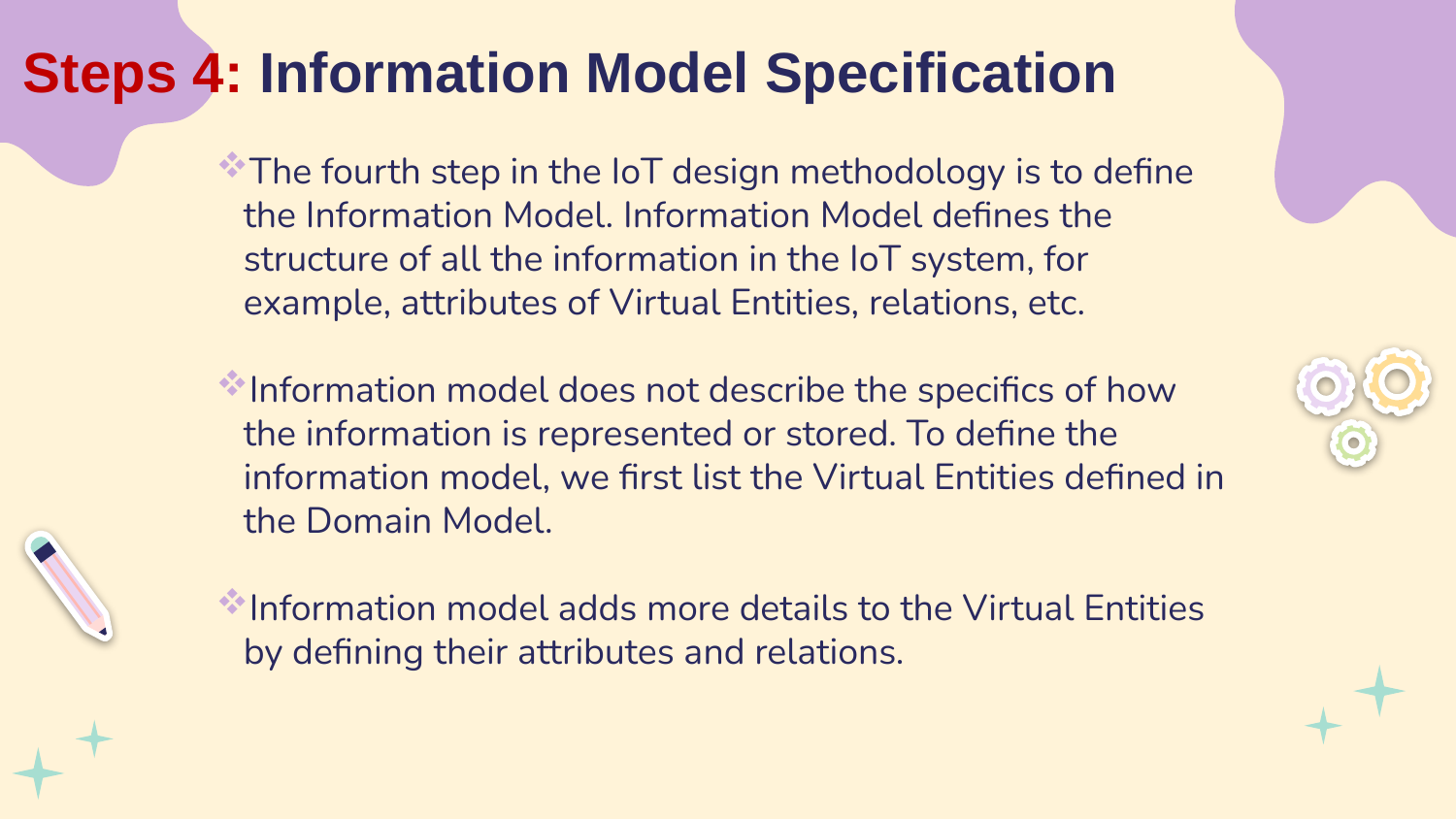

# Steps 4: Information Model Specification
The fourth step in the IoT design methodology is to define the Information Model. Information Model defines the structure of all the information in the IoT system, for example, attributes of Virtual Entities, relations, etc.

Information model does not describe the specifics of how the information is represented or stored. To define the information model, we first list the Virtual Entities defined in the Domain Model.

Information model adds more details to the Virtual Entities by defining their attributes and relations.